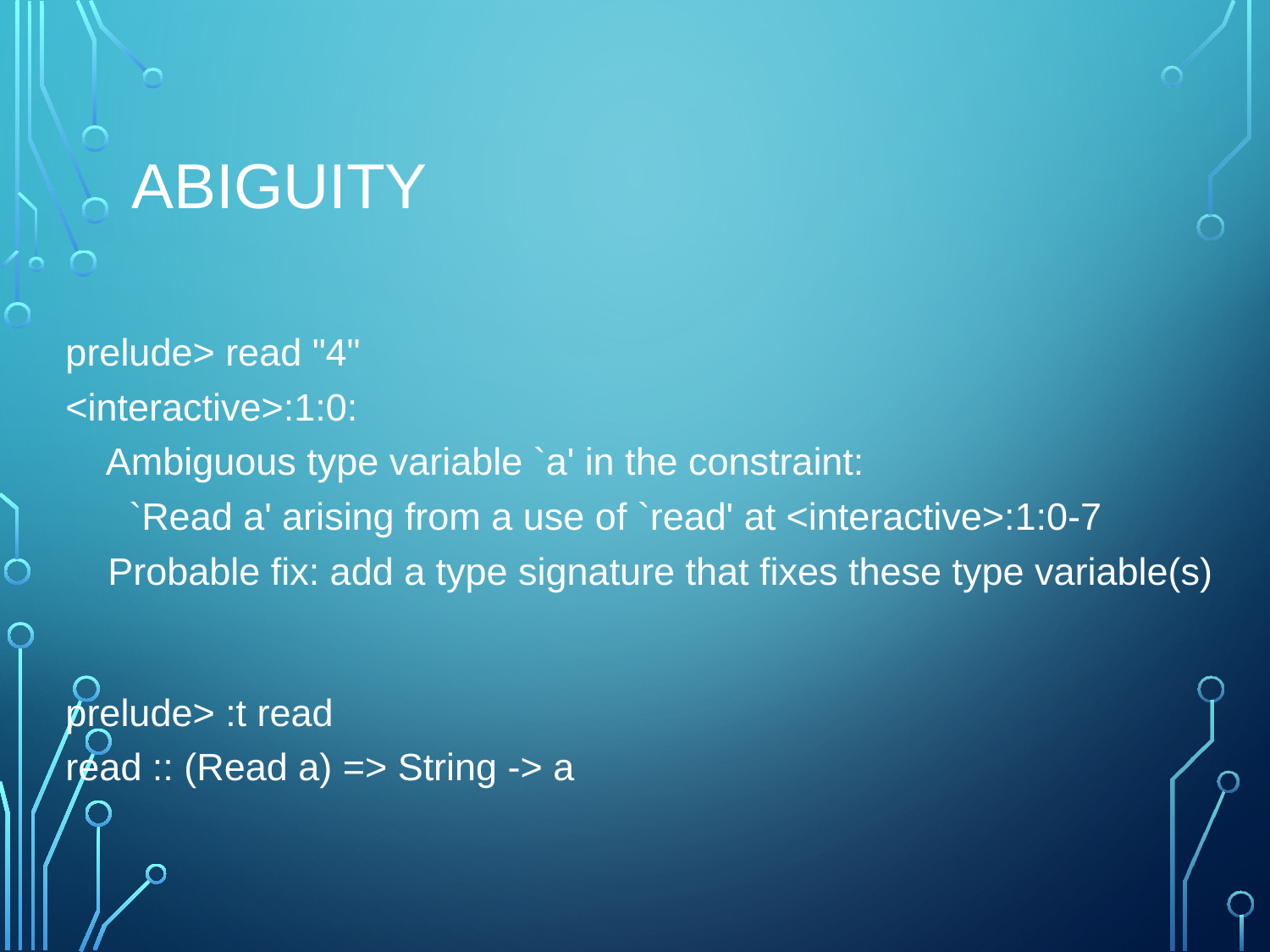

# Abiguity
prelude> read "4"
<interactive>:1:0:
    Ambiguous type variable `a' in the constraint:
      `Read a' arising from a use of `read' at <interactive>:1:0-7
    Probable fix: add a type signature that fixes these type variable(s)

prelude> :t read
read :: (Read a) => String -> a